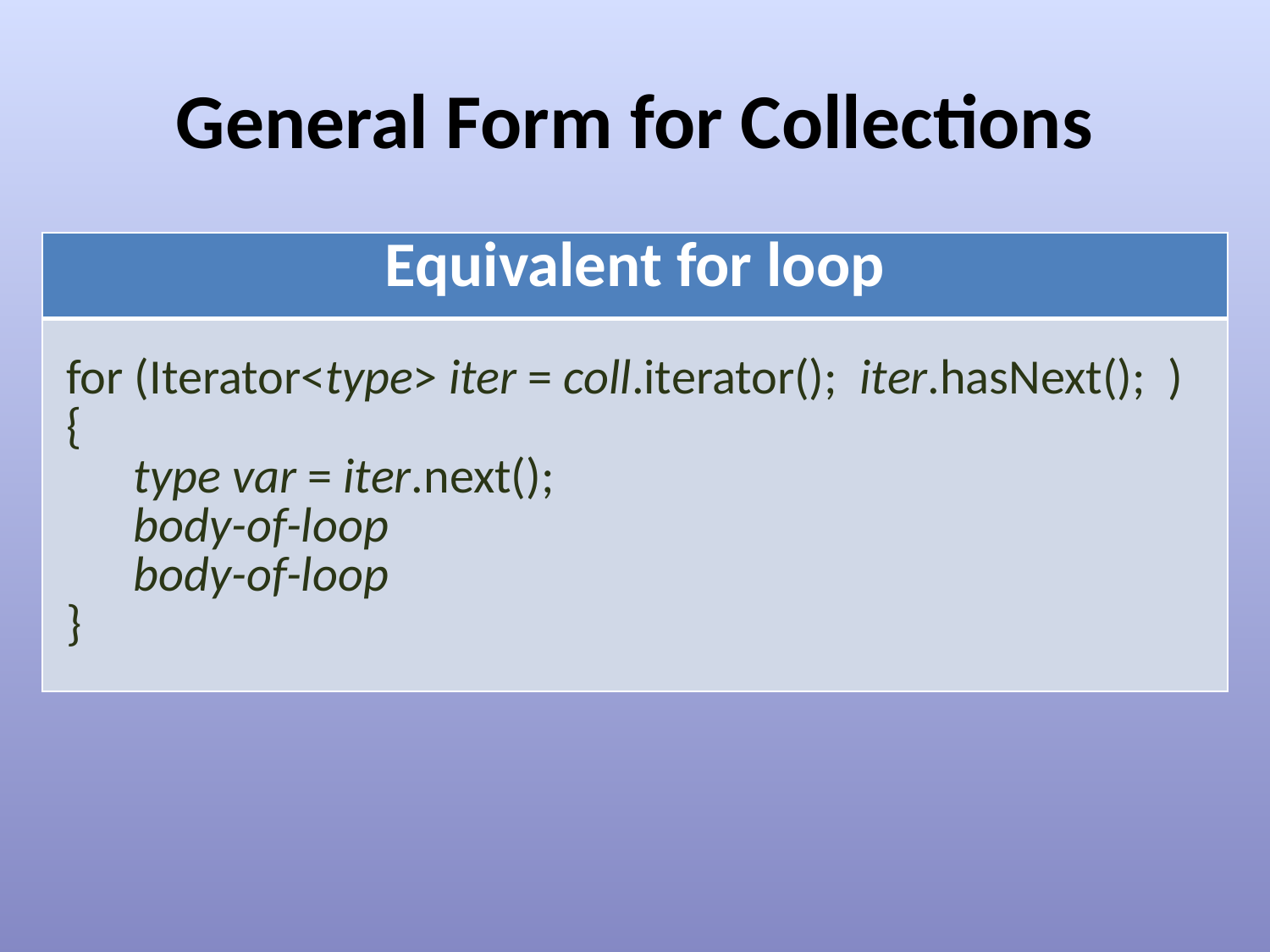

# General Form for Collections
| Equivalent for loop |
| --- |
| for (Iterator<type> iter = coll.iterator(); iter.hasNext(); ) { type var = iter.next(); body-of-loop body-of-loop } |